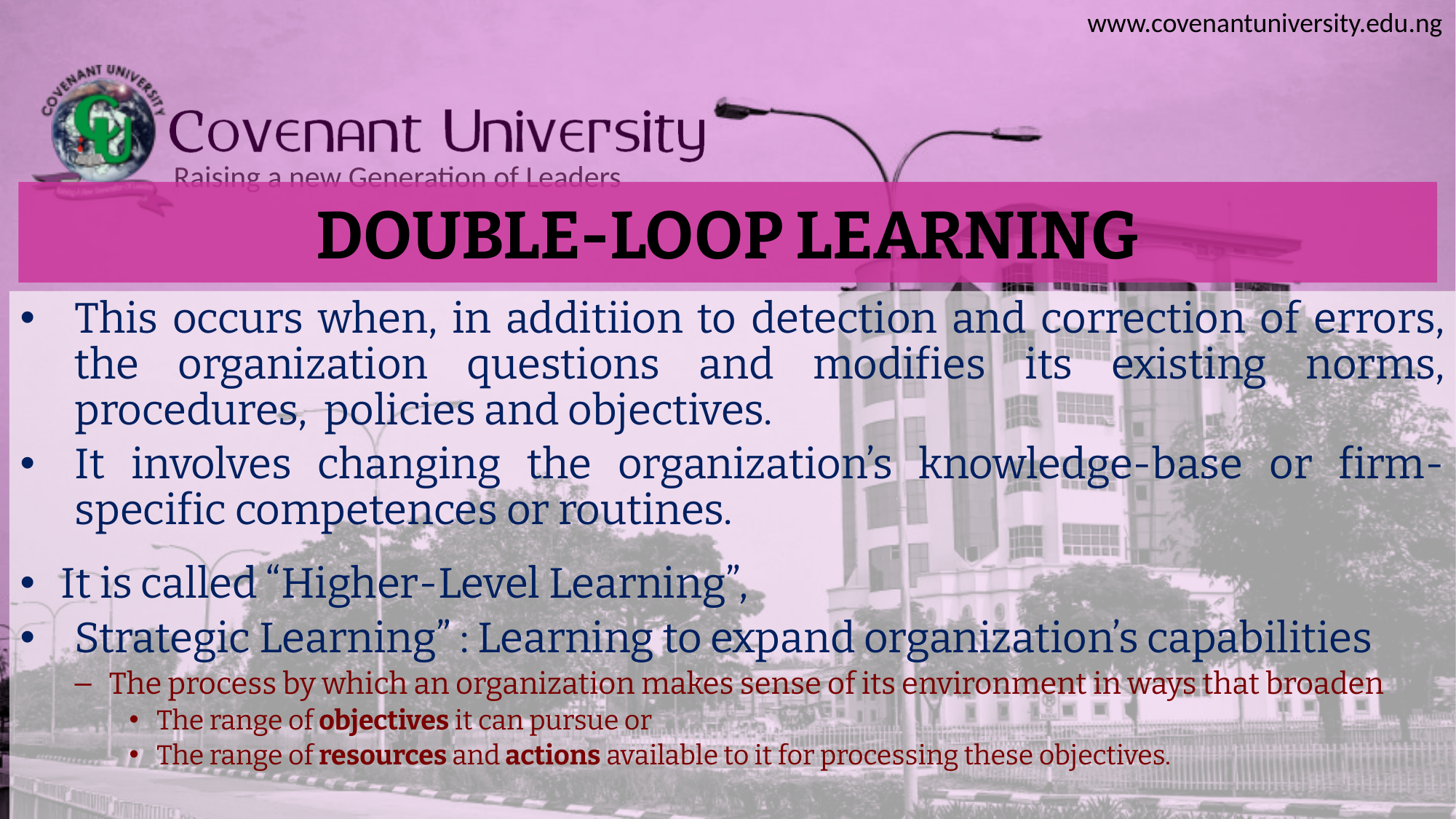

# DOUBLE-LOOP LEARNING
This occurs when, in additiion to detection and correction of errors, the organization questions and modifies its existing norms, procedures,  policies and objectives.
It involves changing the organization’s knowledge-base or firm-specific competences or routines.

It is called “Higher-Level Learning”,
Strategic Learning” : Learning to expand organization’s capabilities
The process by which an organization makes sense of its environment in ways that broaden
The range of objectives it can pursue or
The range of resources and actions available to it for processing these objectives.